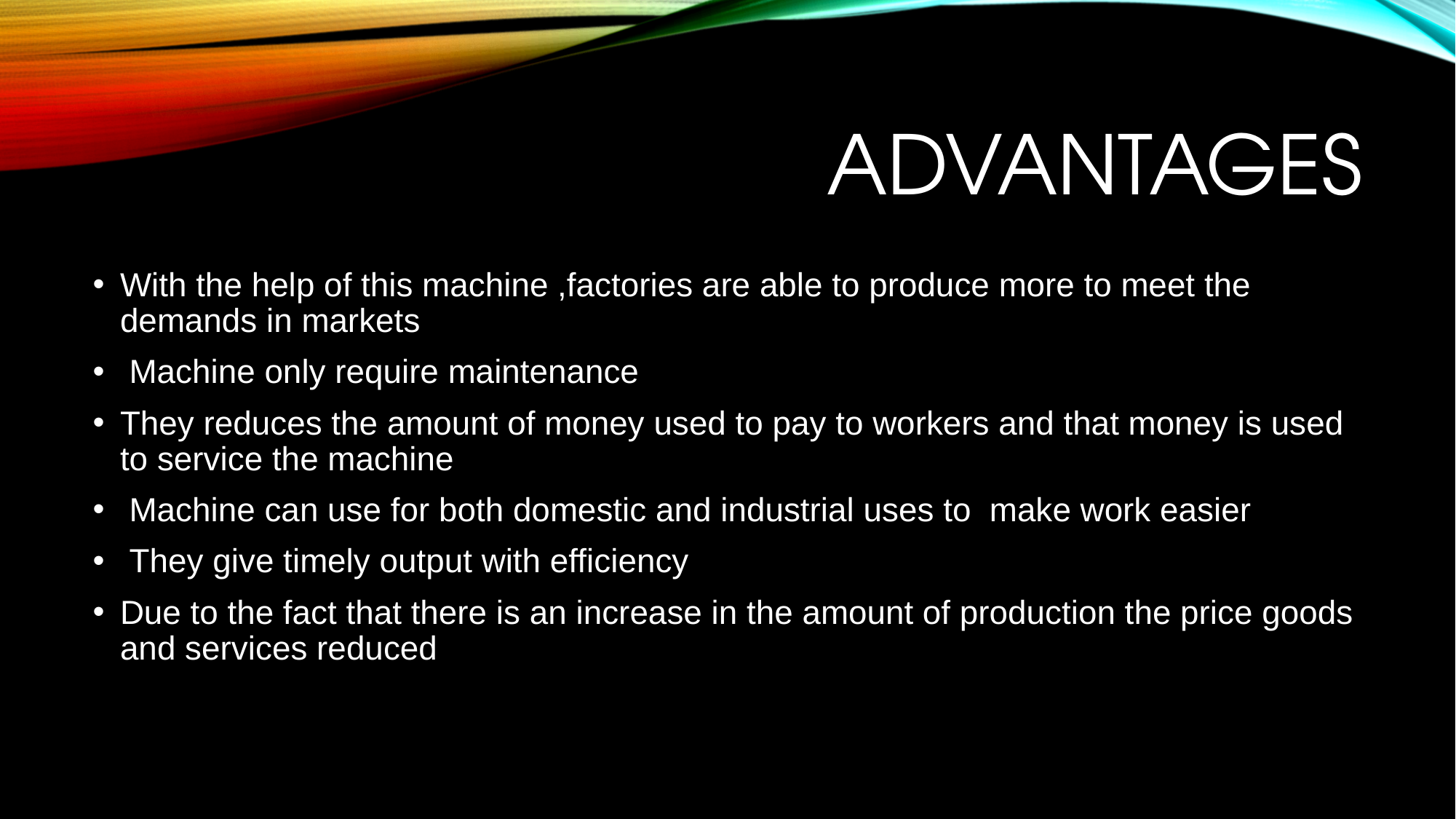

# ADVANTAGES
With the help of this machine ,factories are able to produce more to meet the demands in markets
 Machine only require maintenance
They reduces the amount of money used to pay to workers and that money is used to service the machine
 Machine can use for both domestic and industrial uses to  make work easier
 They give timely output with efficiency
Due to the fact that there is an increase in the amount of production the price goods and services reduced